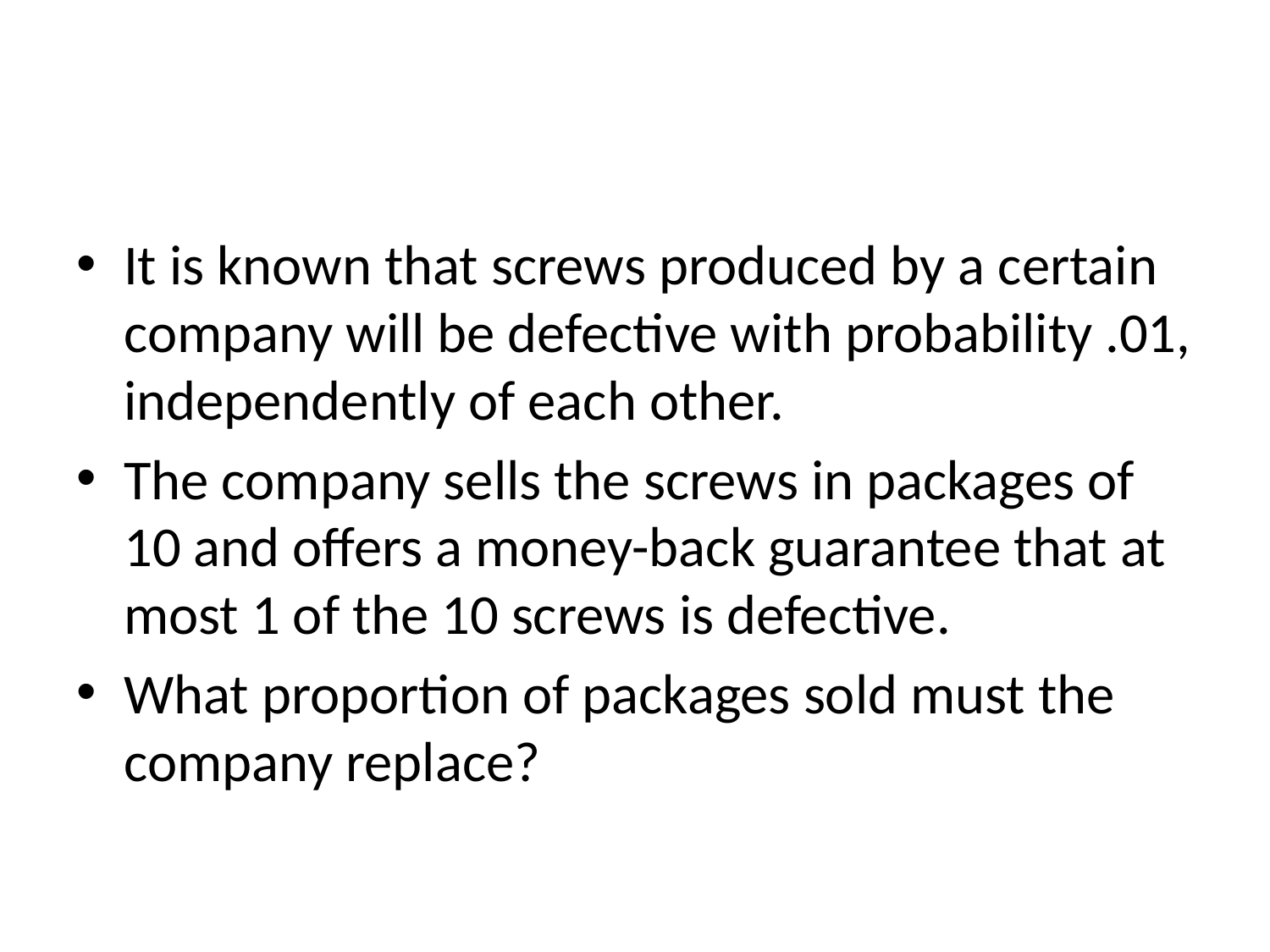

#
It is known that screws produced by a certain company will be defective with probability .01, independently of each other.
The company sells the screws in packages of 10 and offers a money-back guarantee that at most 1 of the 10 screws is defective.
What proportion of packages sold must the company replace?